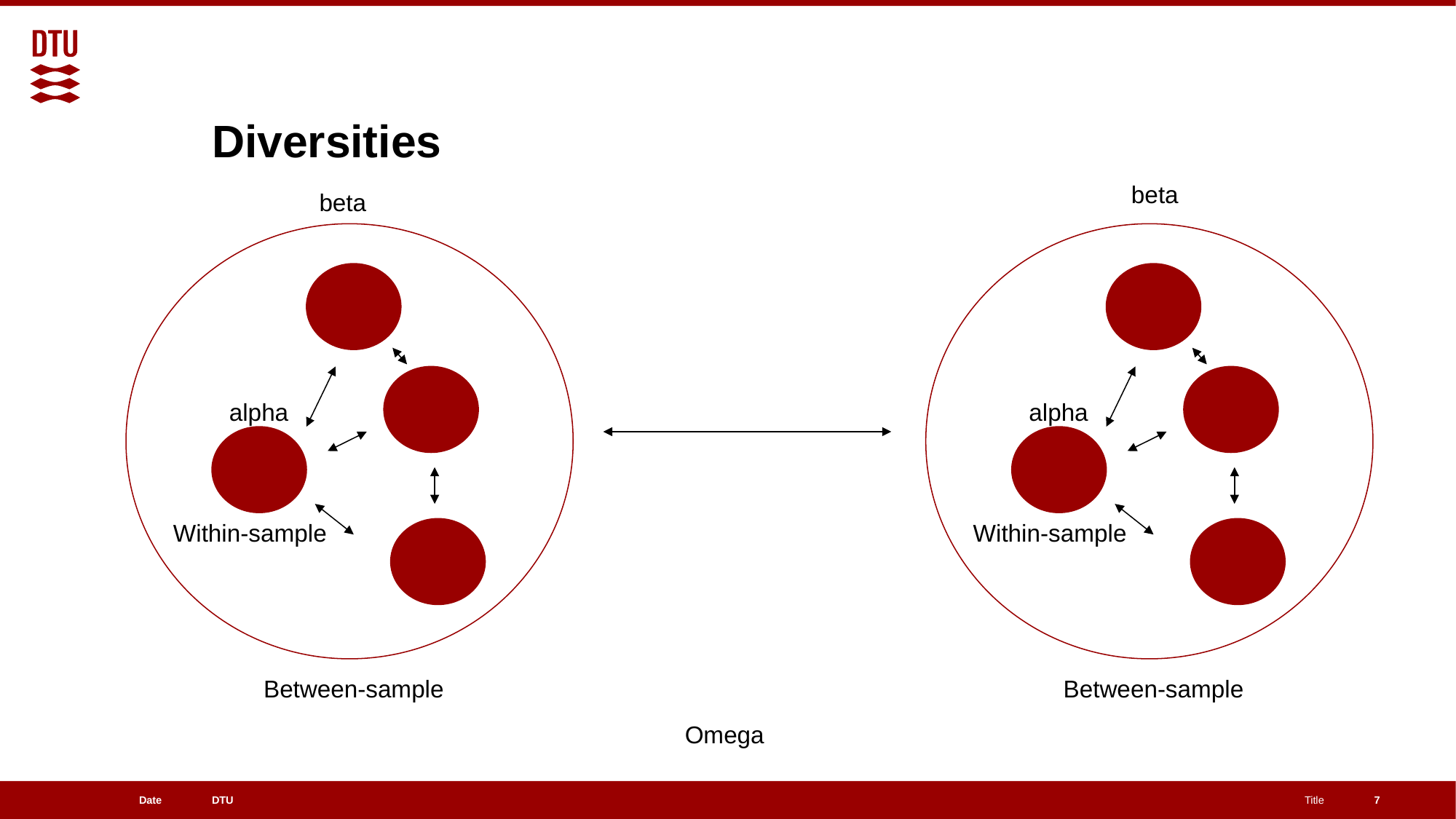

# Diversities
beta
beta

alpha
alpha

Within-sample
Within-sample

Between-sample
Between-sample
Omega
7